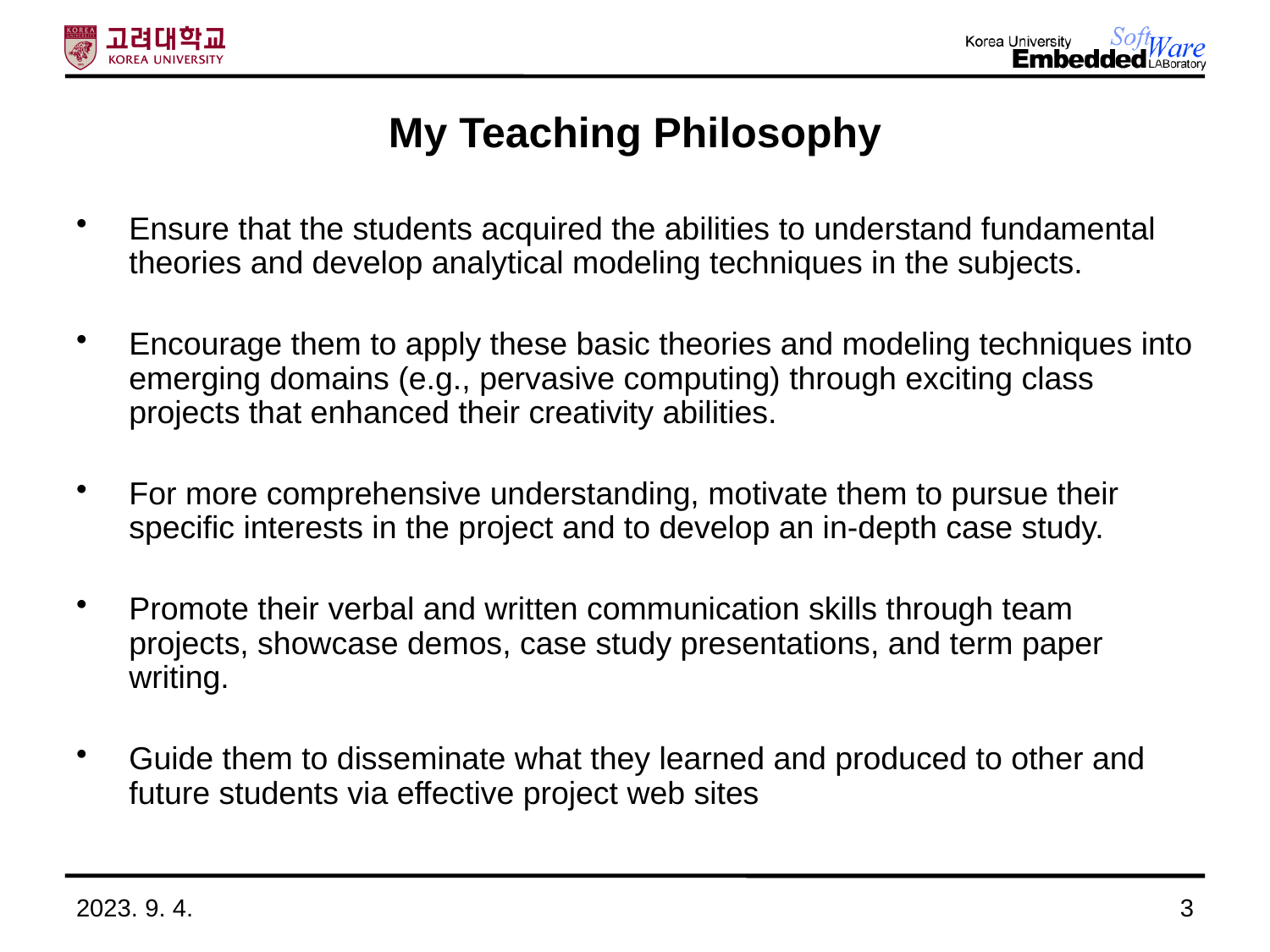

# My Teaching Philosophy
Ensure that the students acquired the abilities to understand fundamental theories and develop analytical modeling techniques in the subjects.

Encourage them to apply these basic theories and modeling techniques into emerging domains (e.g., pervasive computing) through exciting class projects that enhanced their creativity abilities.

For more comprehensive understanding, motivate them to pursue their specific interests in the project and to develop an in-depth case study.

Promote their verbal and written communication skills through team projects, showcase demos, case study presentations, and term paper writing.

Guide them to disseminate what they learned and produced to other and future students via effective project web sites
2023. 9. 4.
3